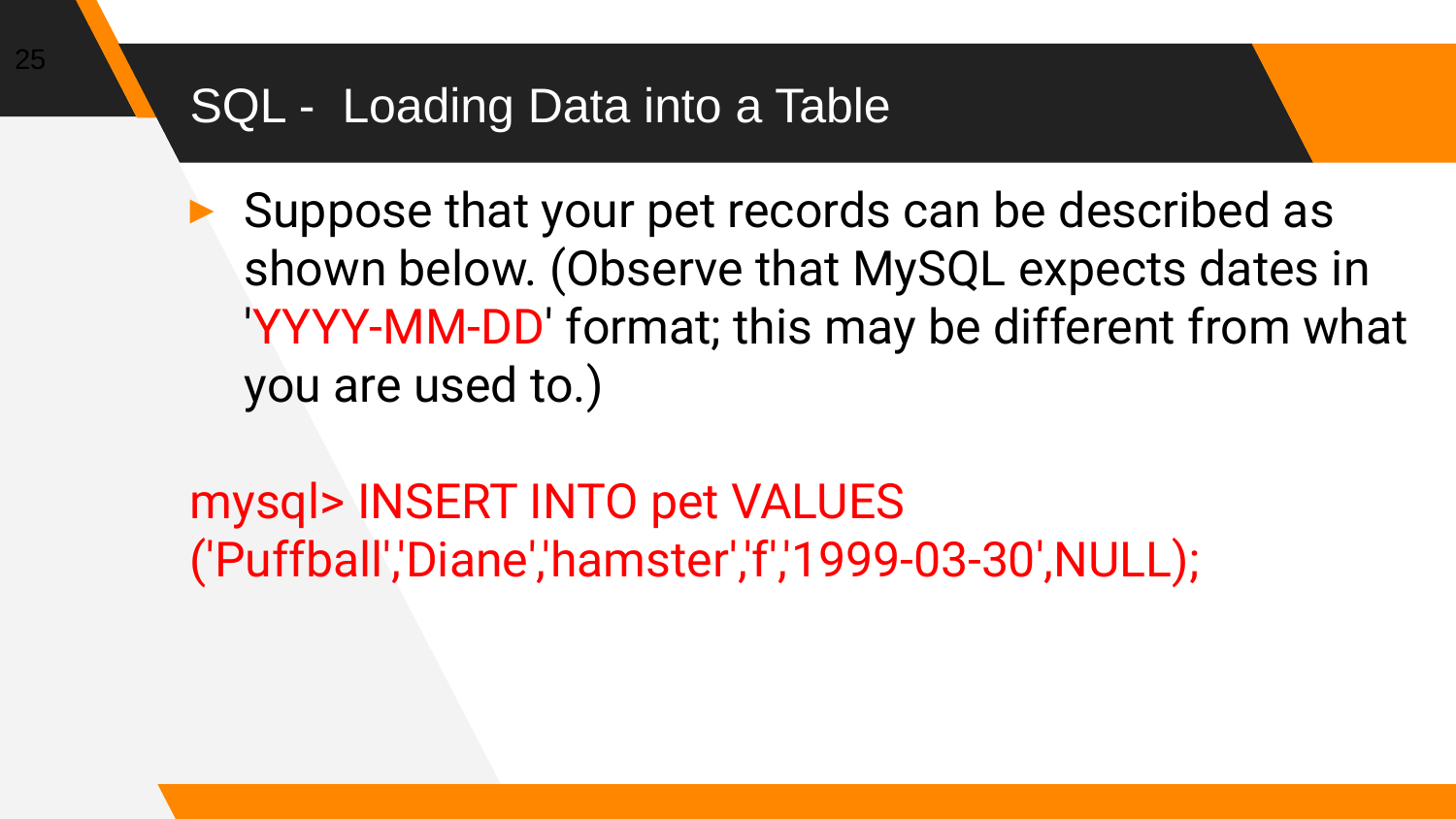

25
# SQL -  Loading Data into a Table
Suppose that your pet records can be described as shown below. (Observe that MySQL expects dates in 'YYYY-MM-DD' format; this may be different from what you are used to.)

mysql> INSERT INTO pet VALUES ('Puffball','Diane','hamster','f','1999-03-30',NULL);